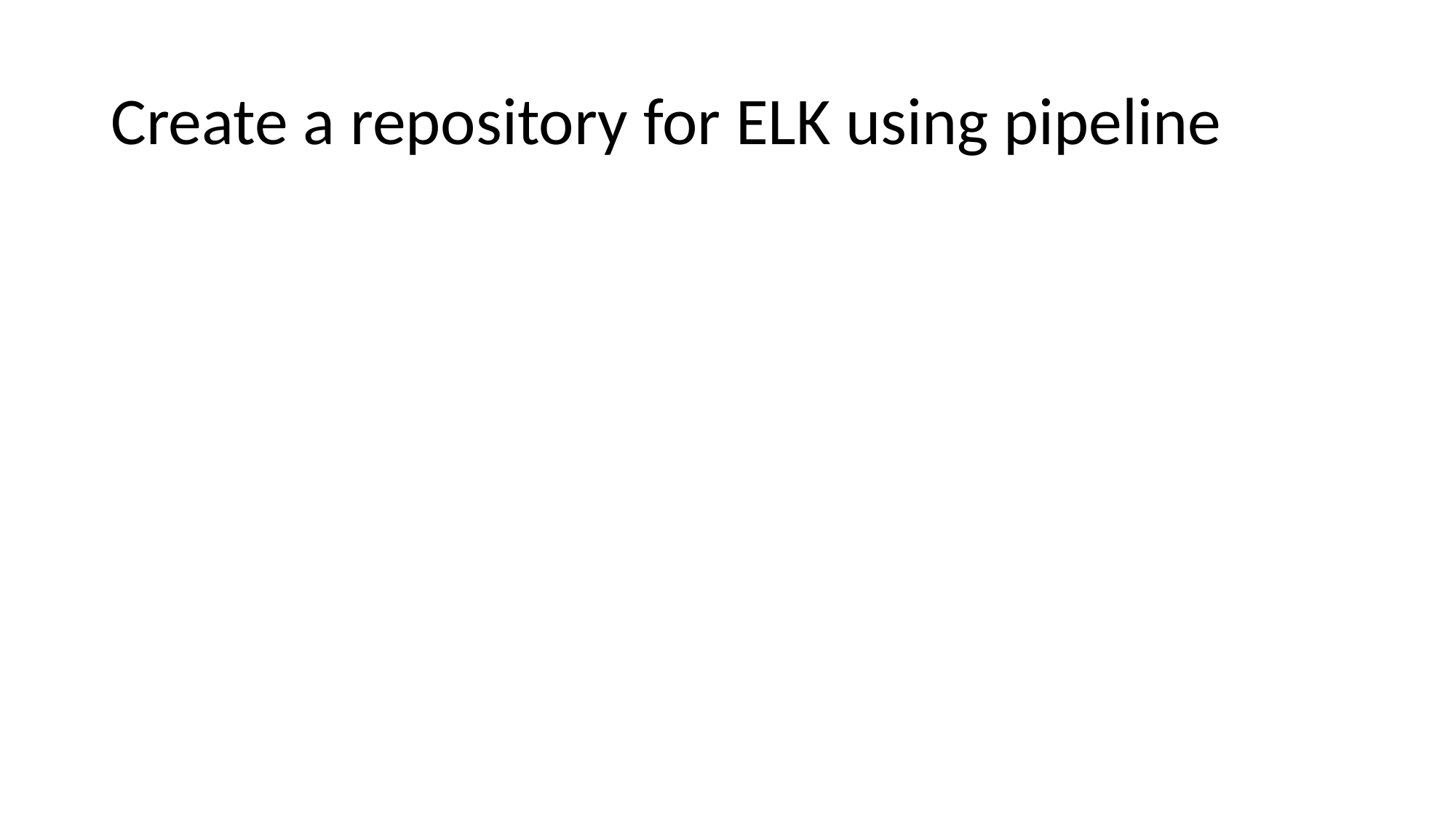

# Create a repository for ELK using pipeline